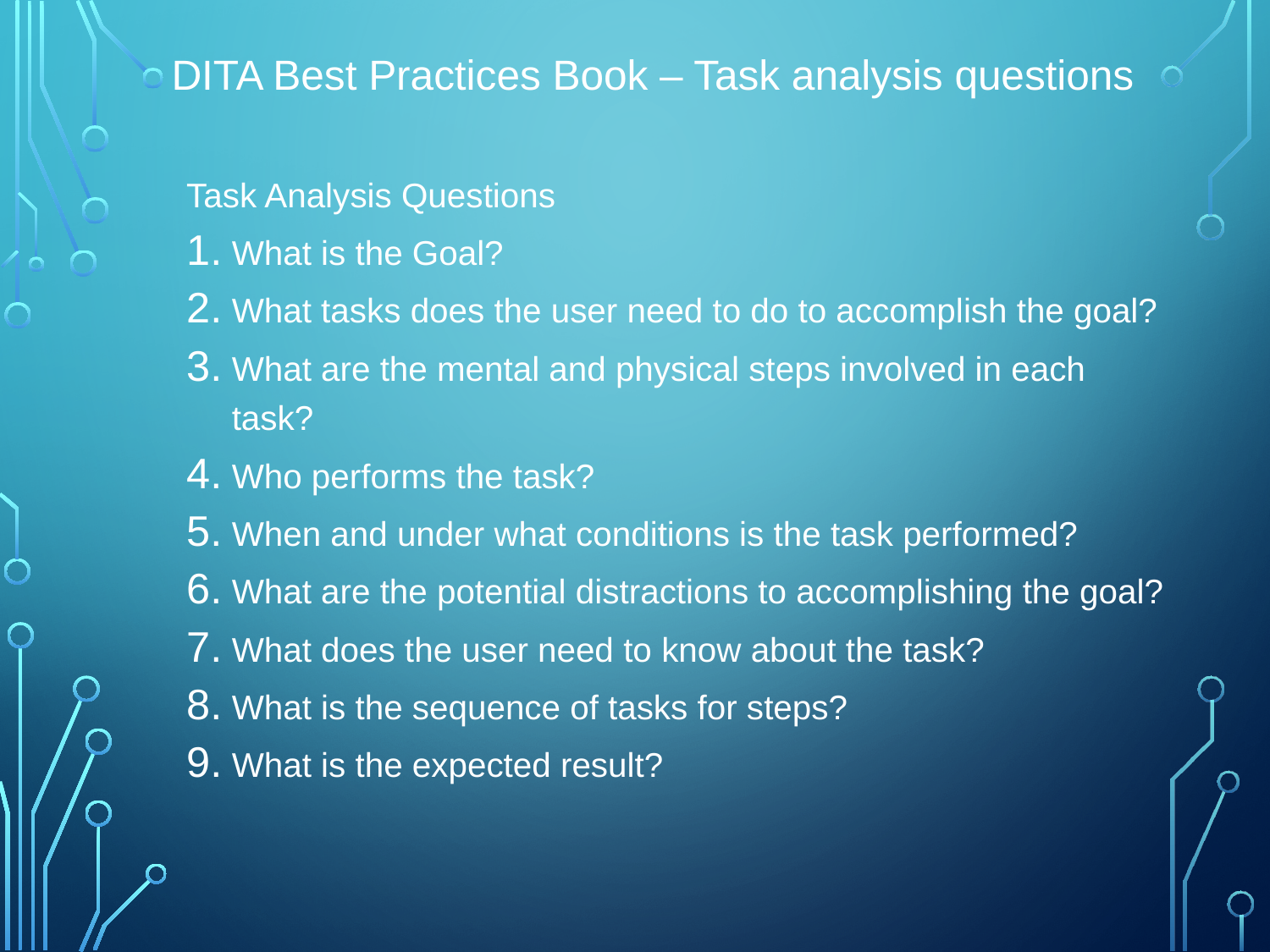

# DITA Best Practices Book – Task analysis questions
Task Analysis Questions
What is the Goal?
What tasks does the user need to do to accomplish the goal?
What are the mental and physical steps involved in each task?
Who performs the task?
When and under what conditions is the task performed?
What are the potential distractions to accomplishing the goal?
What does the user need to know about the task?
What is the sequence of tasks for steps?
What is the expected result?